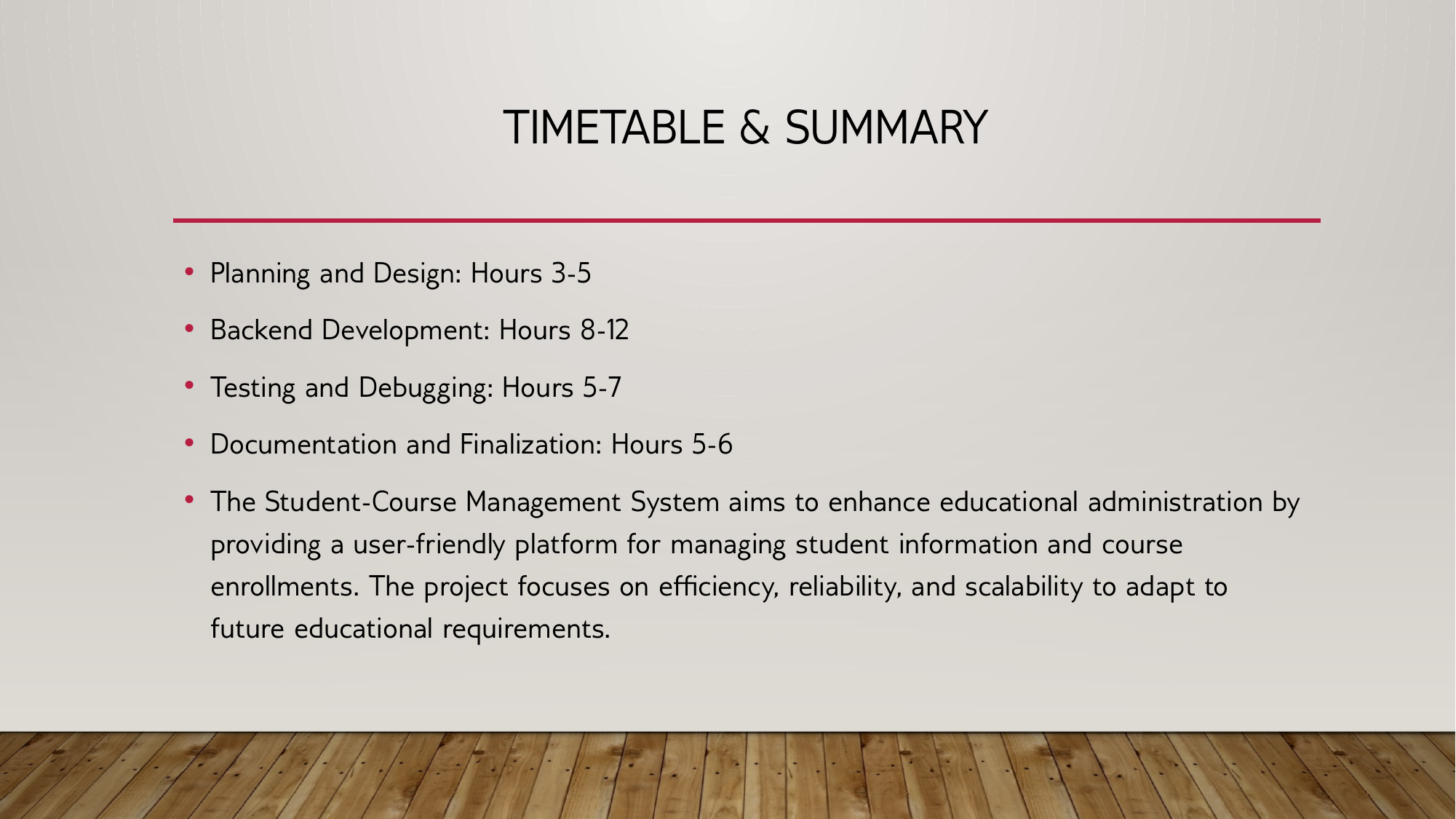

# Timetable & Summary
Planning and Design: Hours 3-5
Backend Development: Hours 8-12
Testing and Debugging: Hours 5-7
Documentation and Finalization: Hours 5-6
The Student-Course Management System aims to enhance educational administration by providing a user-friendly platform for managing student information and course enrollments. The project focuses on efficiency, reliability, and scalability to adapt to future educational requirements.